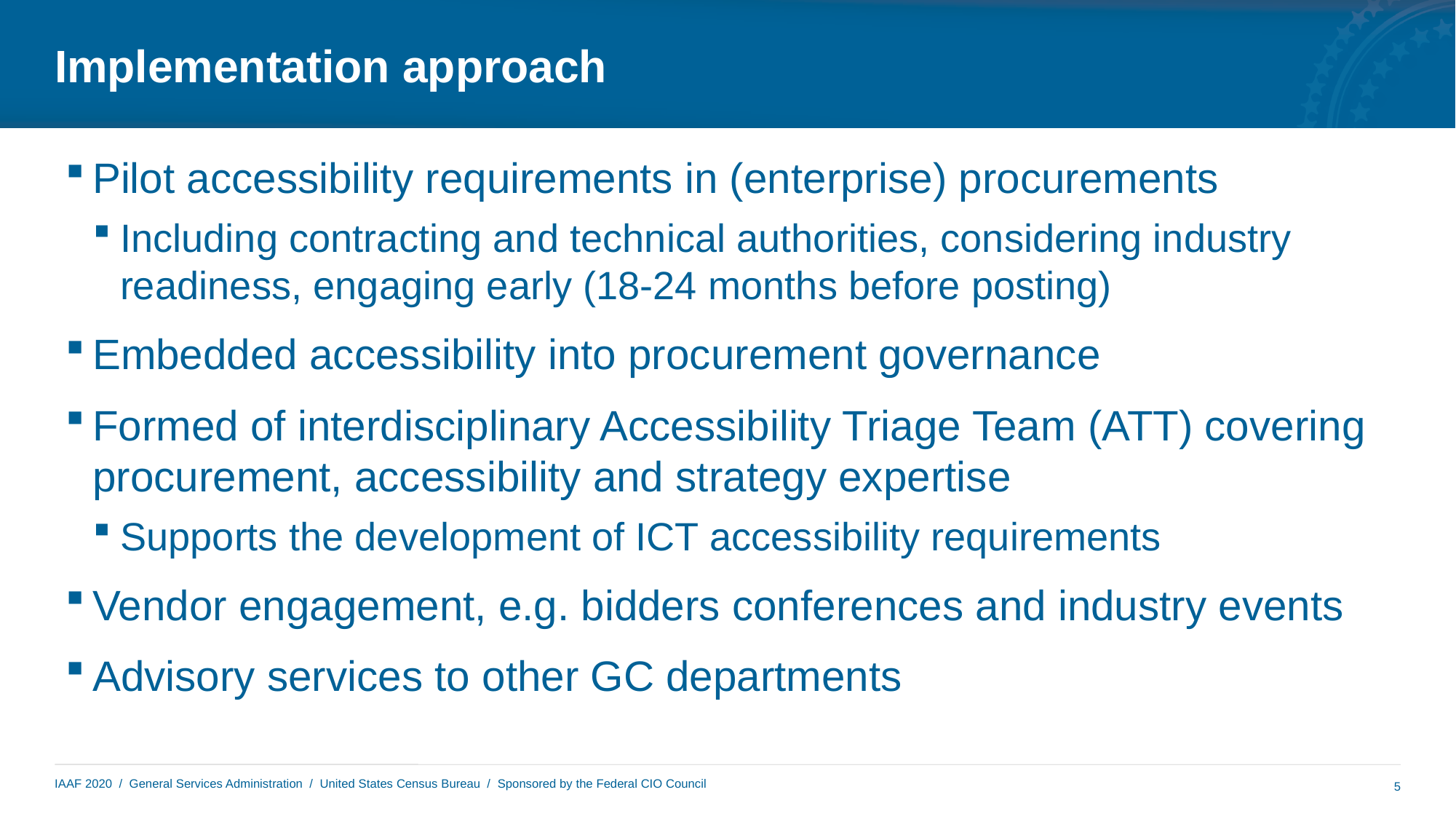

# Implementation approach
Pilot accessibility requirements in (enterprise) procurements
Including contracting and technical authorities, considering industry readiness, engaging early (18-24 months before posting)
Embedded accessibility into procurement governance
Formed of interdisciplinary Accessibility Triage Team (ATT) covering procurement, accessibility and strategy expertise
Supports the development of ICT accessibility requirements
Vendor engagement, e.g. bidders conferences and industry events
Advisory services to other GC departments

5